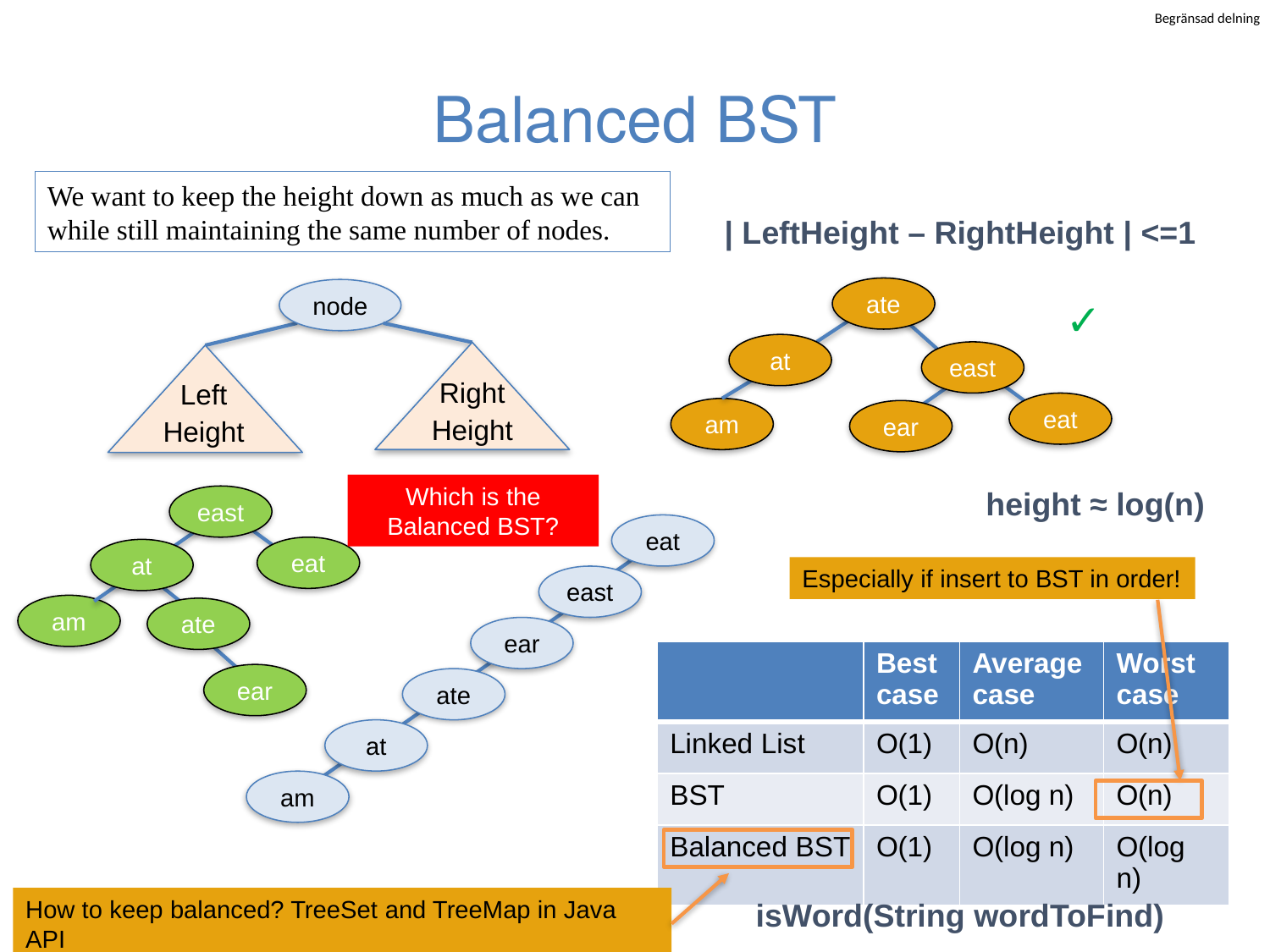

# Balanced BST
We want to keep the height down as much as we can while still maintaining the same number of nodes.
| LeftHeight – RightHeight | <=1
ate
node
✓
at
east

Right
Height
Left
Height
eat
am
ear
Which is the Balanced BST?
height ≈ log(n)
east
eat
eat
at
Especially if insert to BST in order!
east
am
ate
ear
|  | Best case | Average case | Worst case |
| --- | --- | --- | --- |
| Linked List | O(1) | O(n) | O(n) |
| BST | O(1) | O(log n) | O(n) |
| Balanced BST | O(1) | O(log n) | O(log n) |
ear
ate
at
am

How to keep balanced? TreeSet and TreeMap in Java API
isWord(String wordToFind)